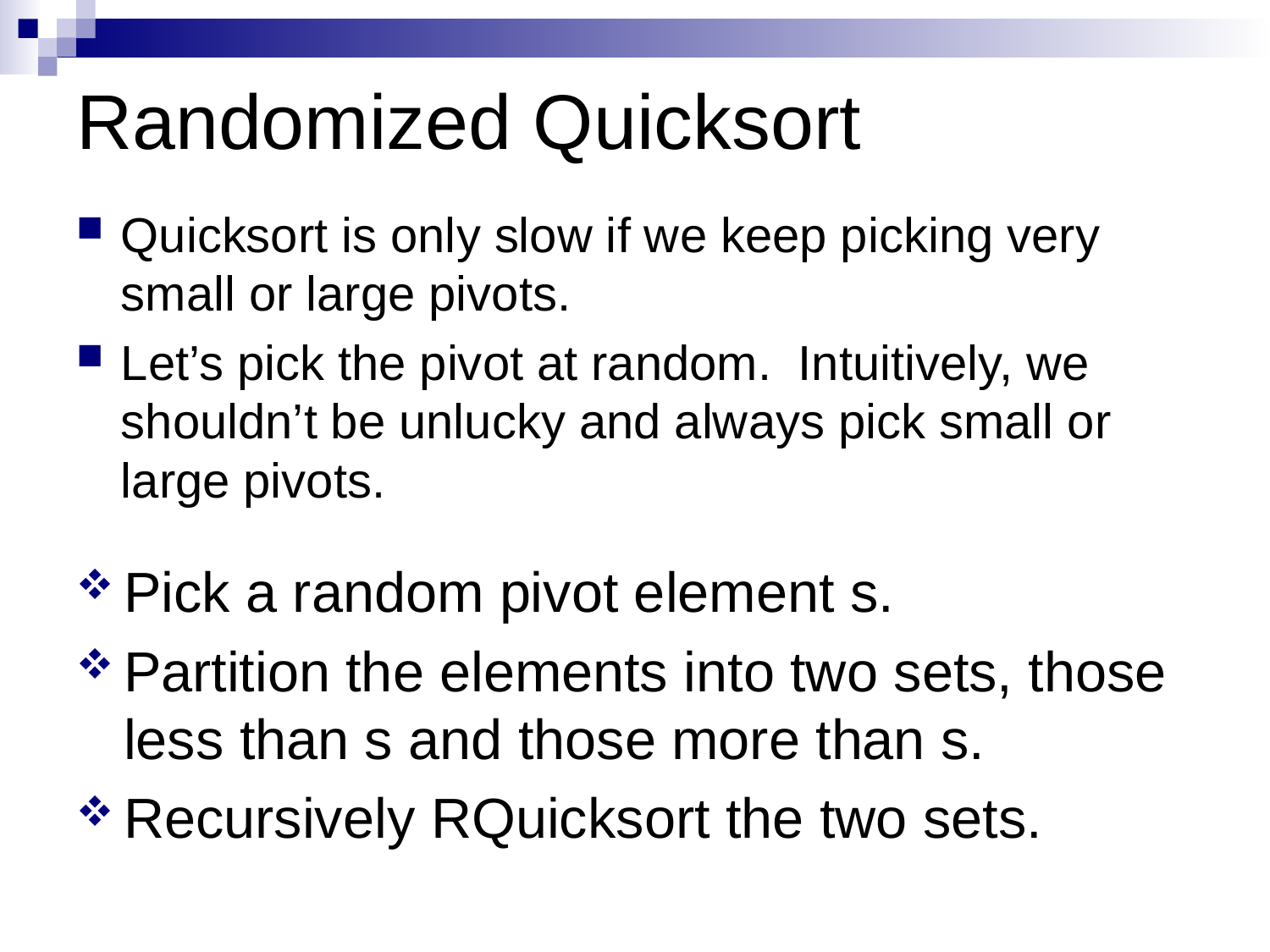

# Randomized Quicksort
Quicksort is only slow if we keep picking very small or large pivots.
Let’s pick the pivot at random.  Intuitively, we shouldn’t be unlucky and always pick small or large pivots.
Pick a random pivot element s.
Partition the elements into two sets, those less than s and those more than s.
Recursively RQuicksort the two sets.